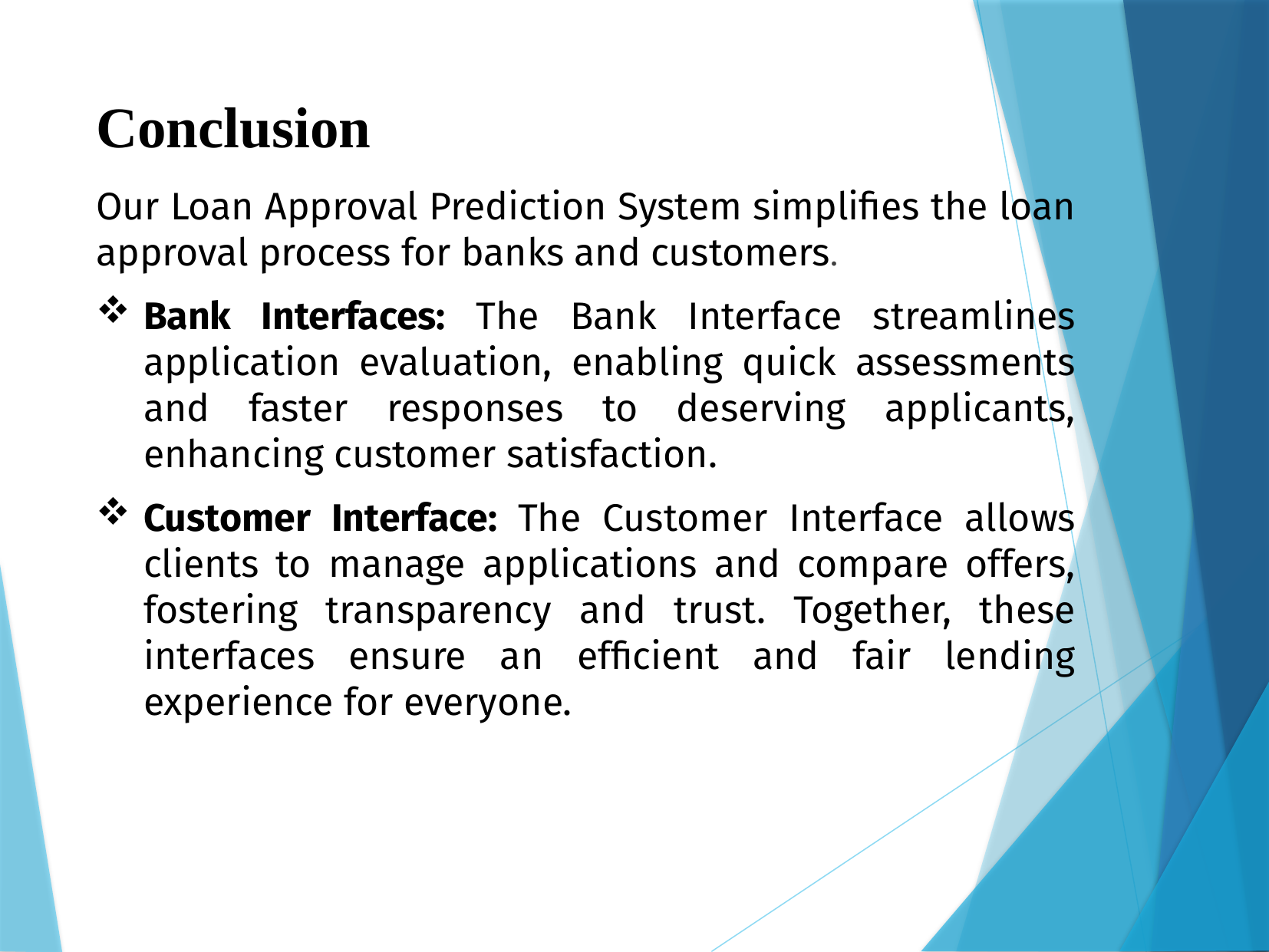

# Conclusion
Our Loan Approval Prediction System simplifies the loan approval process for banks and customers.
Bank Interfaces: The Bank Interface streamlines application evaluation, enabling quick assessments and faster responses to deserving applicants, enhancing customer satisfaction.
Customer Interface: The Customer Interface allows clients to manage applications and compare offers, fostering transparency and trust. Together, these interfaces ensure an efficient and fair lending experience for everyone.